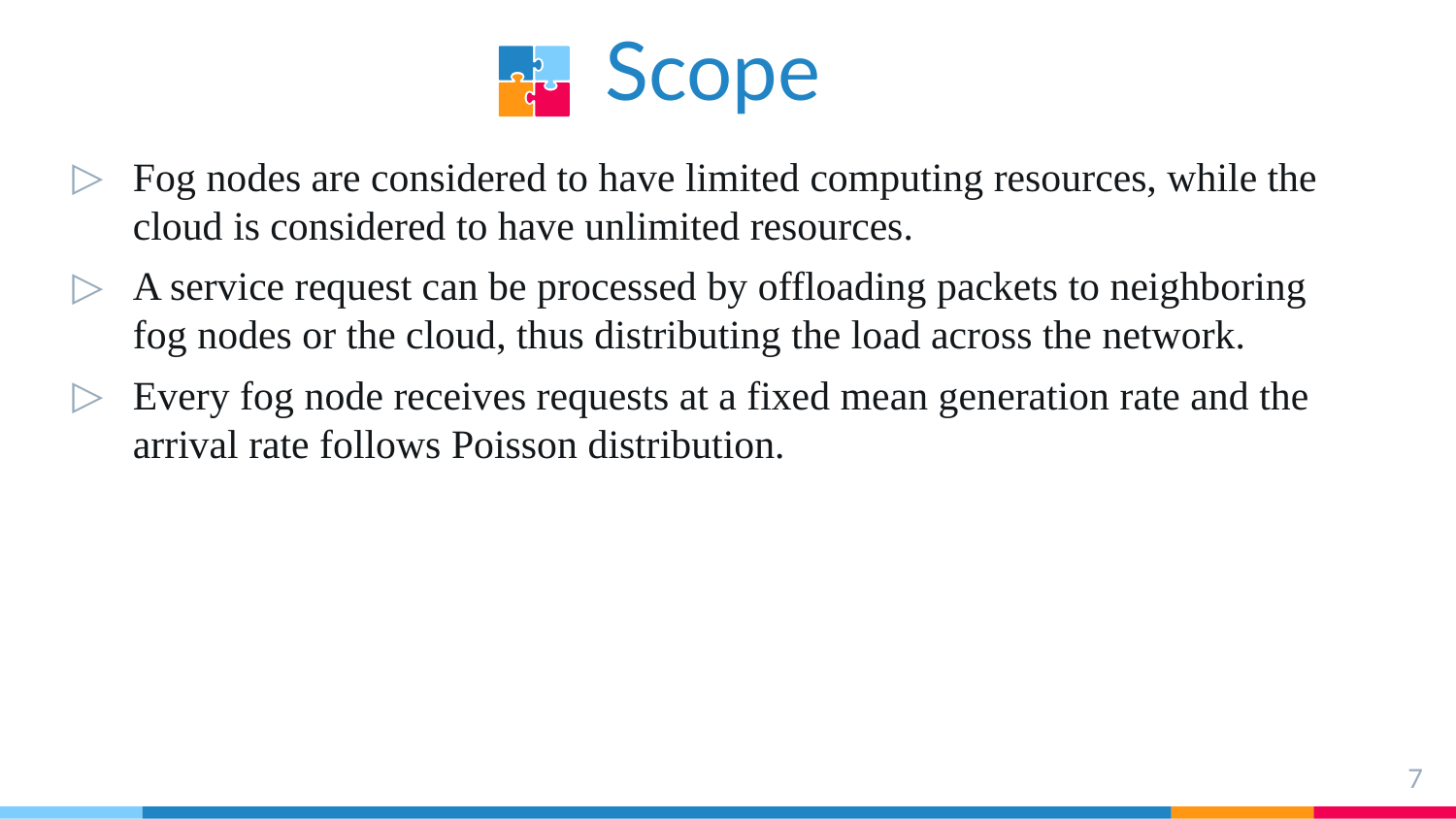

Scope

Fog nodes are considered to have limited computing resources, while the cloud is considered to have unlimited resources.
A service request can be processed by offloading packets to neighboring fog nodes or the cloud, thus distributing the load across the network.
Every fog node receives requests at a fixed mean generation rate and the arrival rate follows Poisson distribution.

7